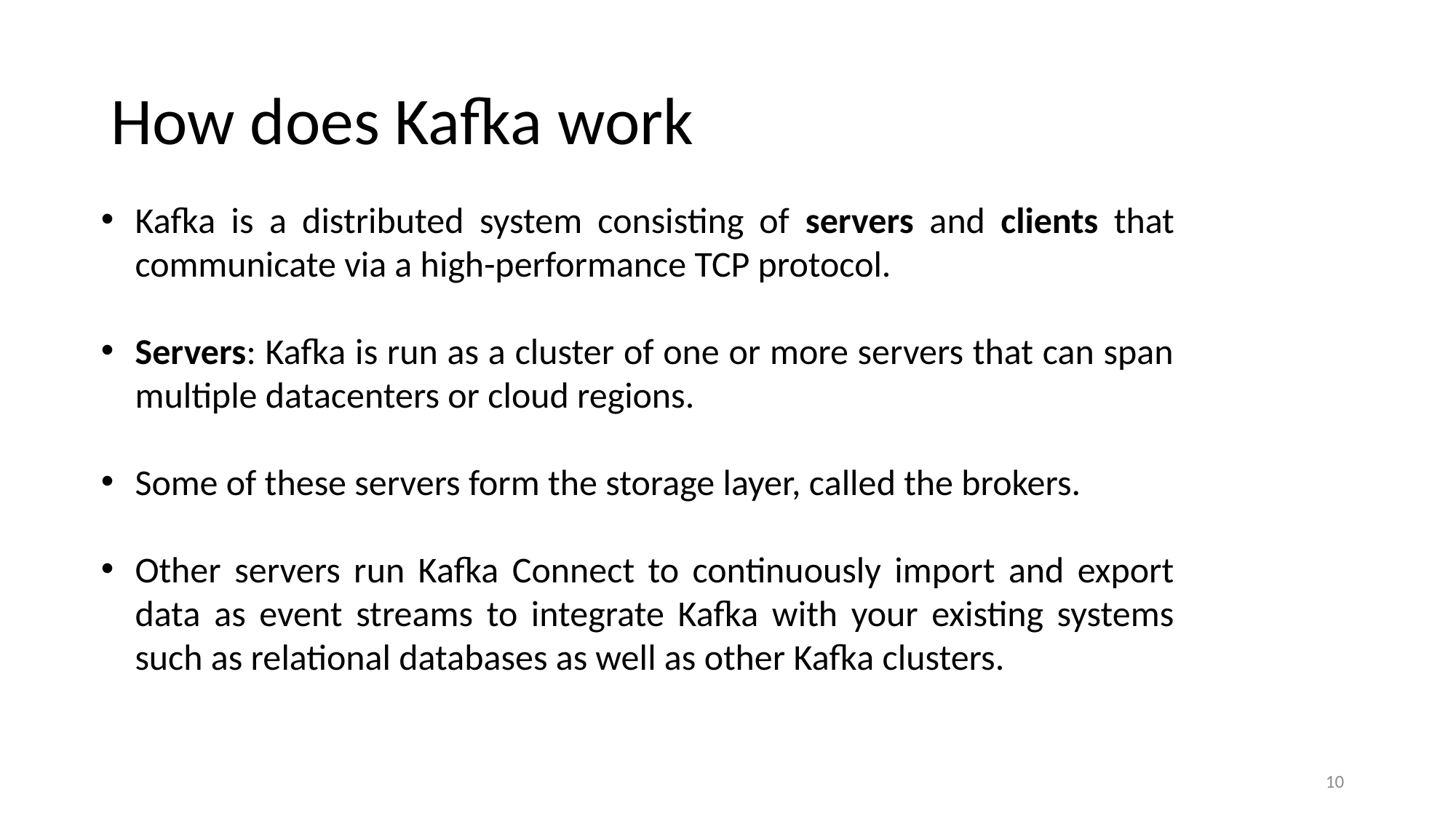

# How does Kafka work
Kafka is a distributed system consisting of servers and clients that communicate via a high-performance TCP protocol.

Servers: Kafka is run as a cluster of one or more servers that can span multiple datacenters or cloud regions.

Some of these servers form the storage layer, called the brokers.

Other servers run Kafka Connect to continuously import and export data as event streams to integrate Kafka with your existing systems such as relational databases as well as other Kafka clusters.
10